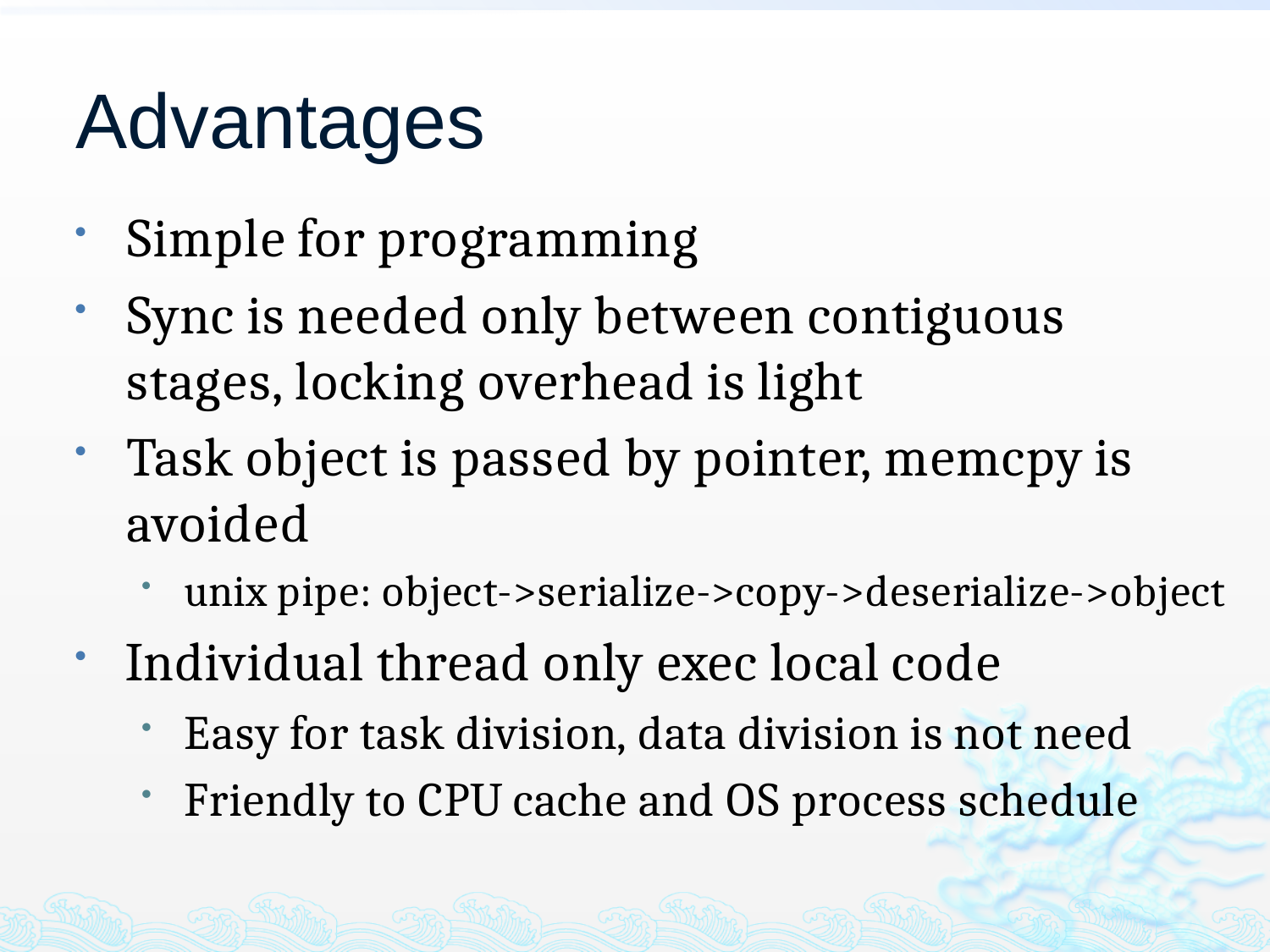

# Advantages
Simple for programming
Sync is needed only between contiguous stages, locking overhead is light
Task object is passed by pointer, memcpy is avoided
unix pipe: object->serialize->copy->deserialize->object
Individual thread only exec local code
Easy for task division, data division is not need
Friendly to CPU cache and OS process schedule